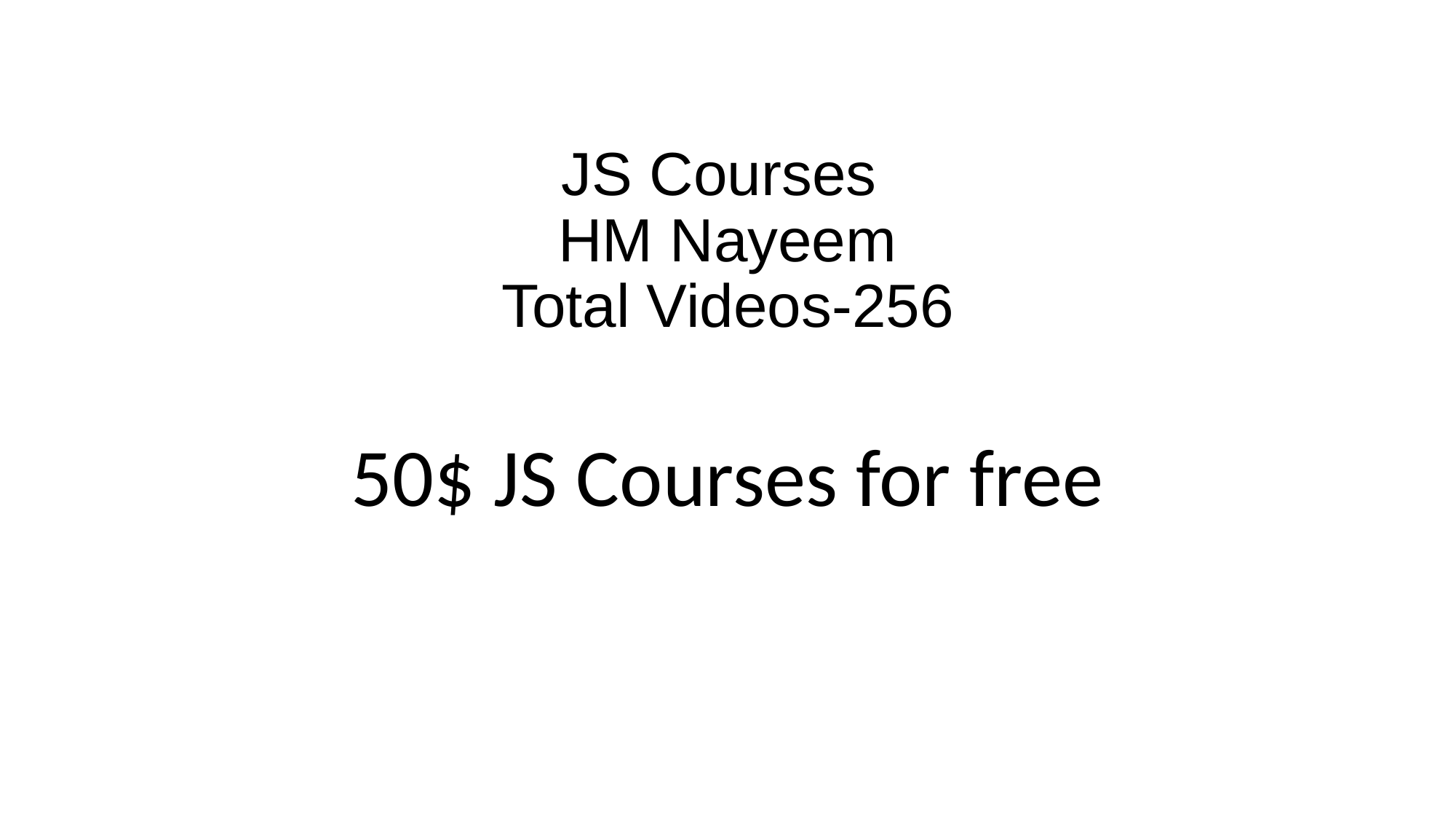

# JS Courses HM Nayeem Total Videos-256
50$ JS Courses for free